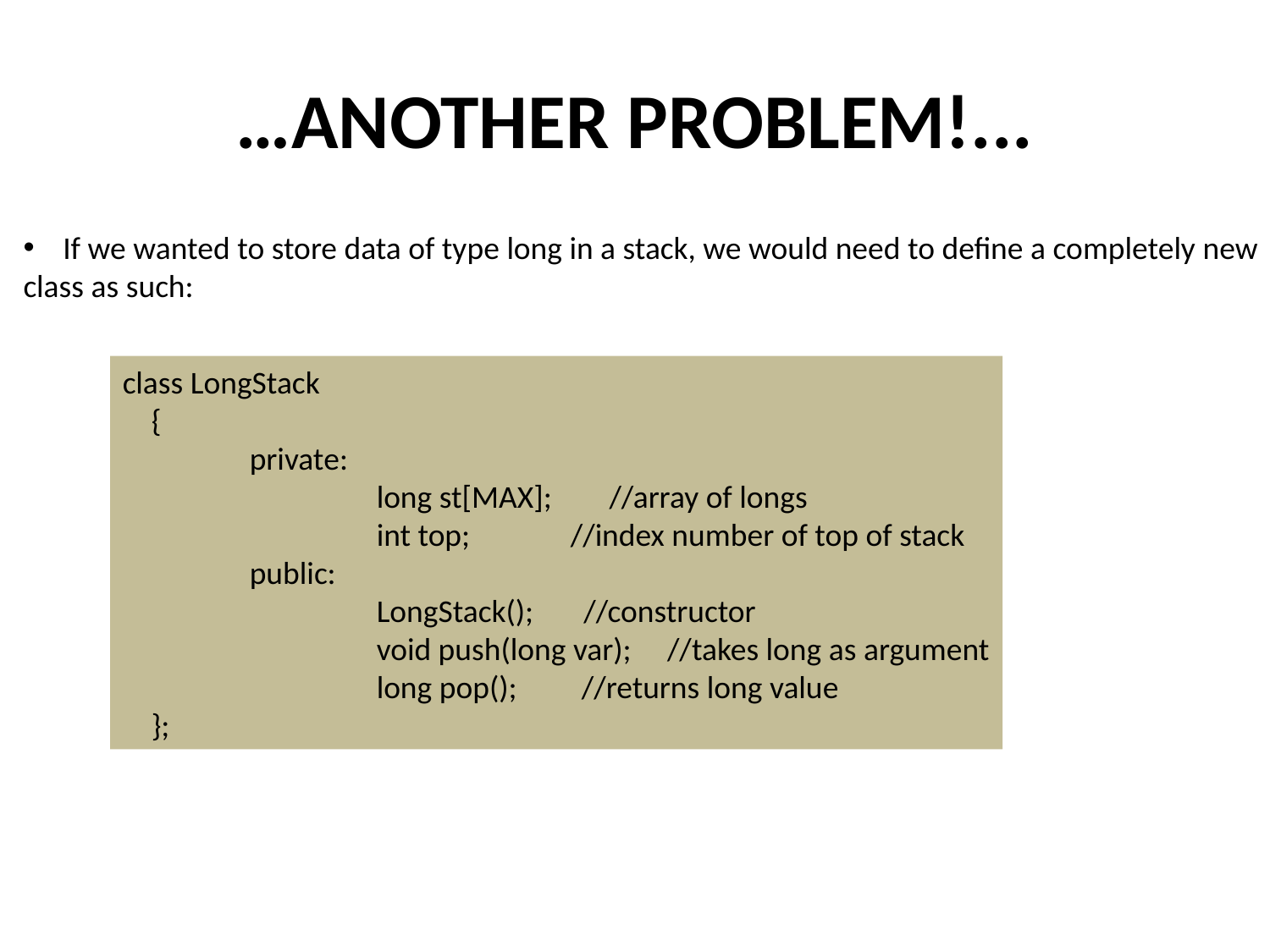

# …ANOTHER PROBLEM!...
If we wanted to store data of type long in a stack, we would need to define a completely new
class as such:
class LongStack
    {
	private:
		long st[MAX];        //array of longs
		int top;              //index number of top of stack
	public:
		LongStack();       //constructor
		void push(long var);     //takes long as argument
		long pop();         //returns long value
    };